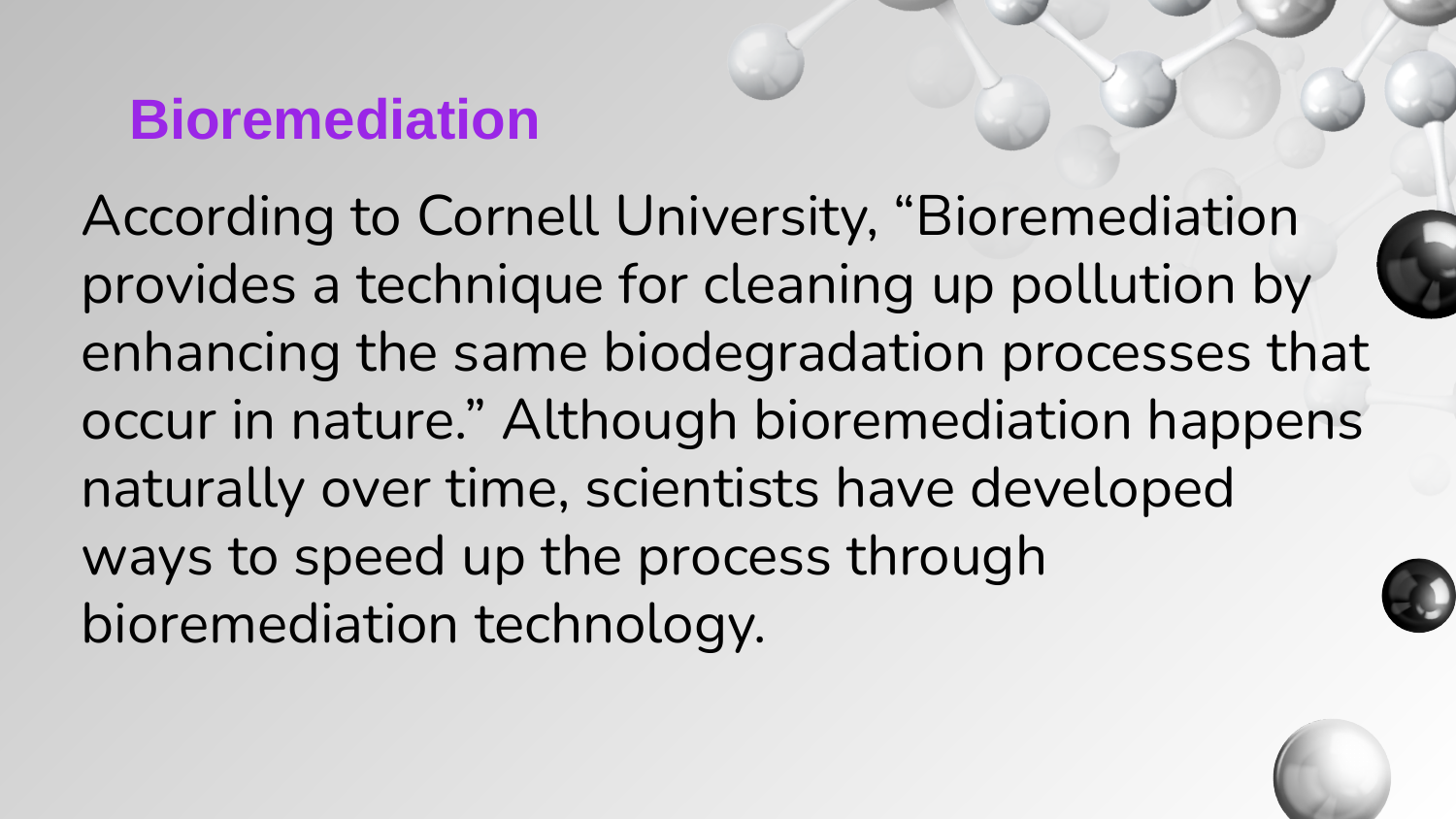

# Bioremediation
According to Cornell University, “Bioremediation provides a technique for cleaning up pollution by enhancing the same biodegradation processes that occur in nature.” Although bioremediation happens naturally over time, scientists have developed ways to speed up the process through bioremediation technology.